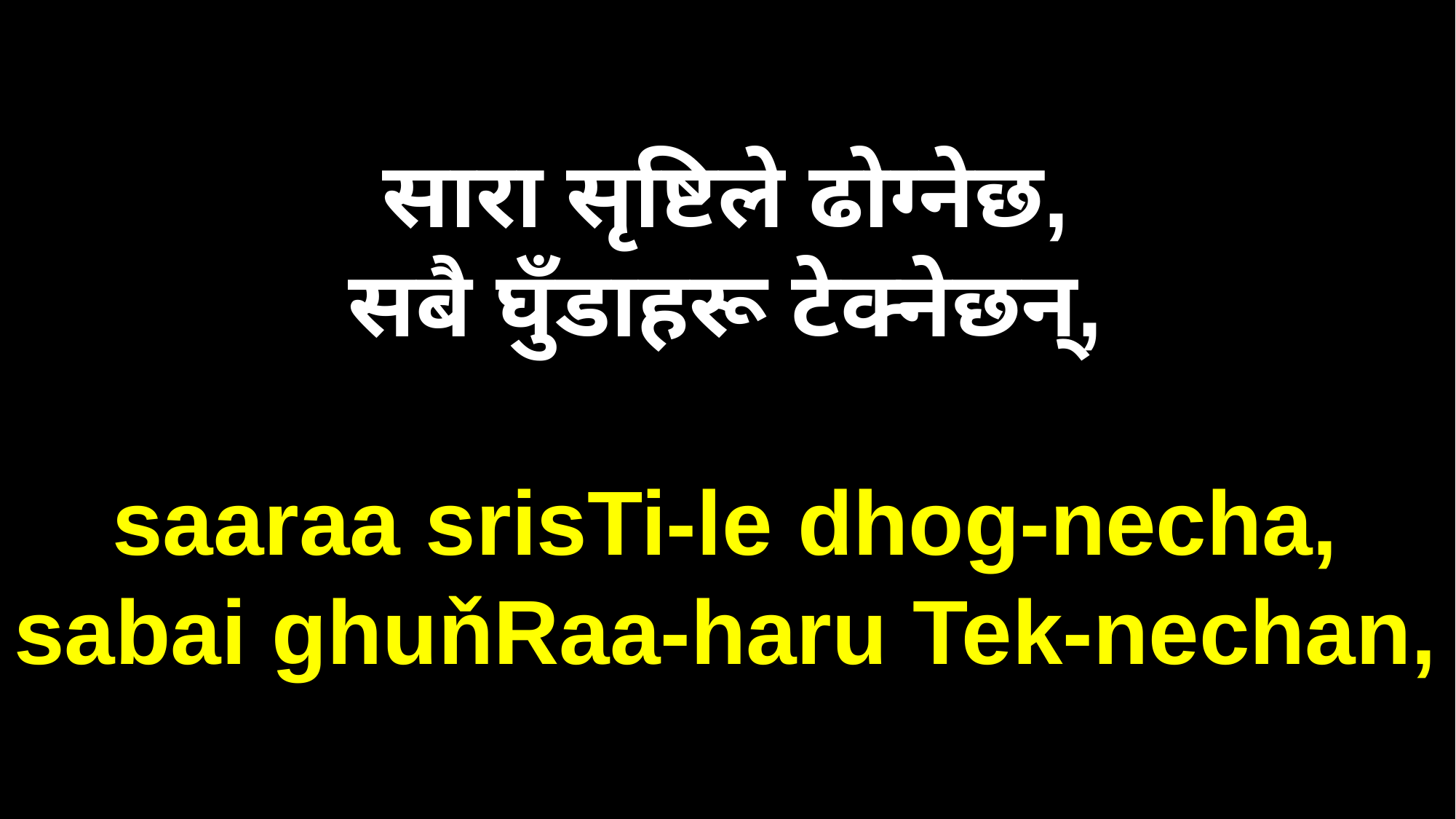

सारा सृष्टिले ढोग्‍‌नेछ,
सबै घुँडाहरू टेक्‍‌नेछन्‌,

saaraa srisTi-le dhog-necha,
sabai ghuňRaa-haru Tek-nechan,